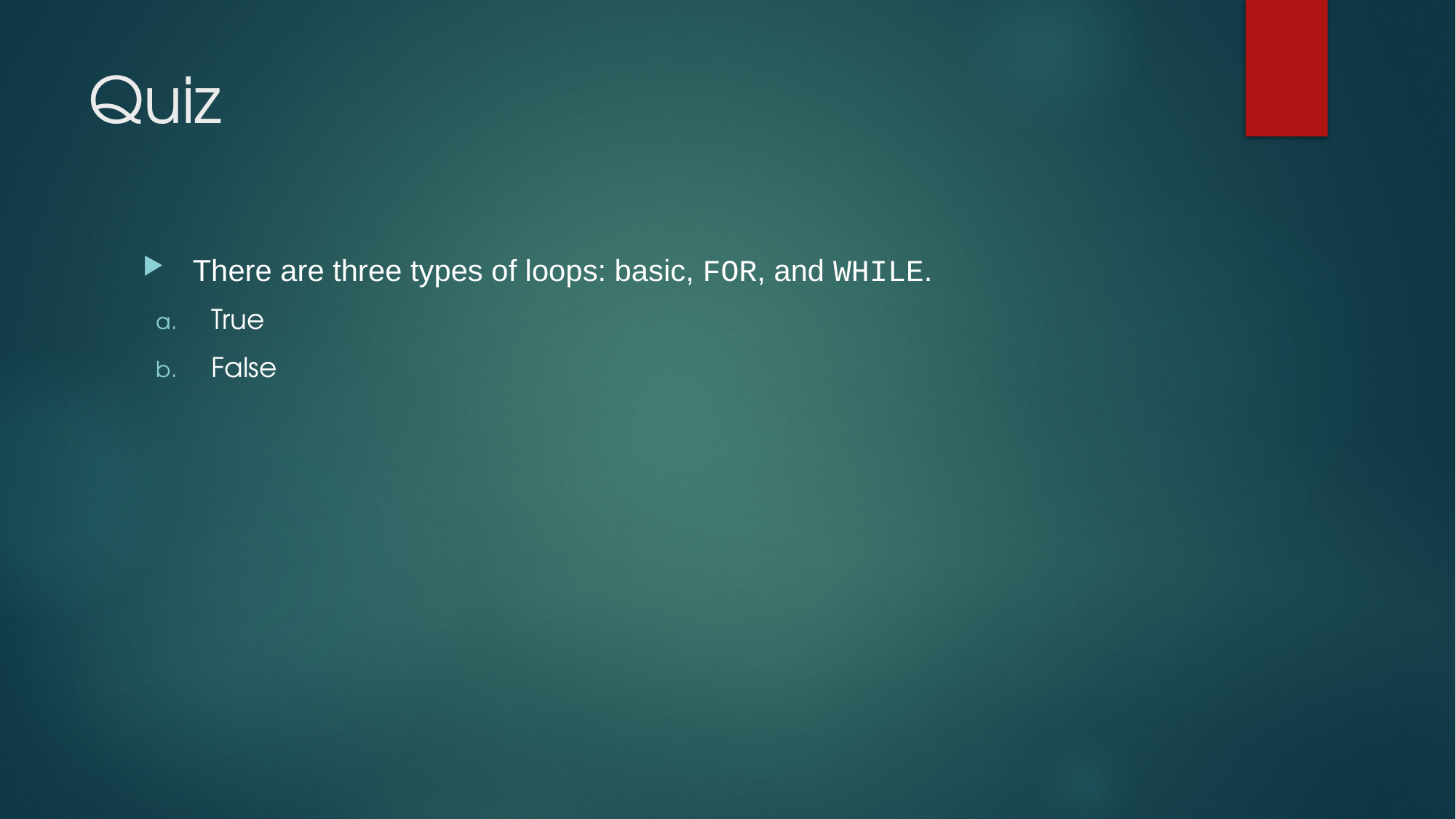

# Quiz
There are three types of loops: basic, FOR, and WHILE.
True
False